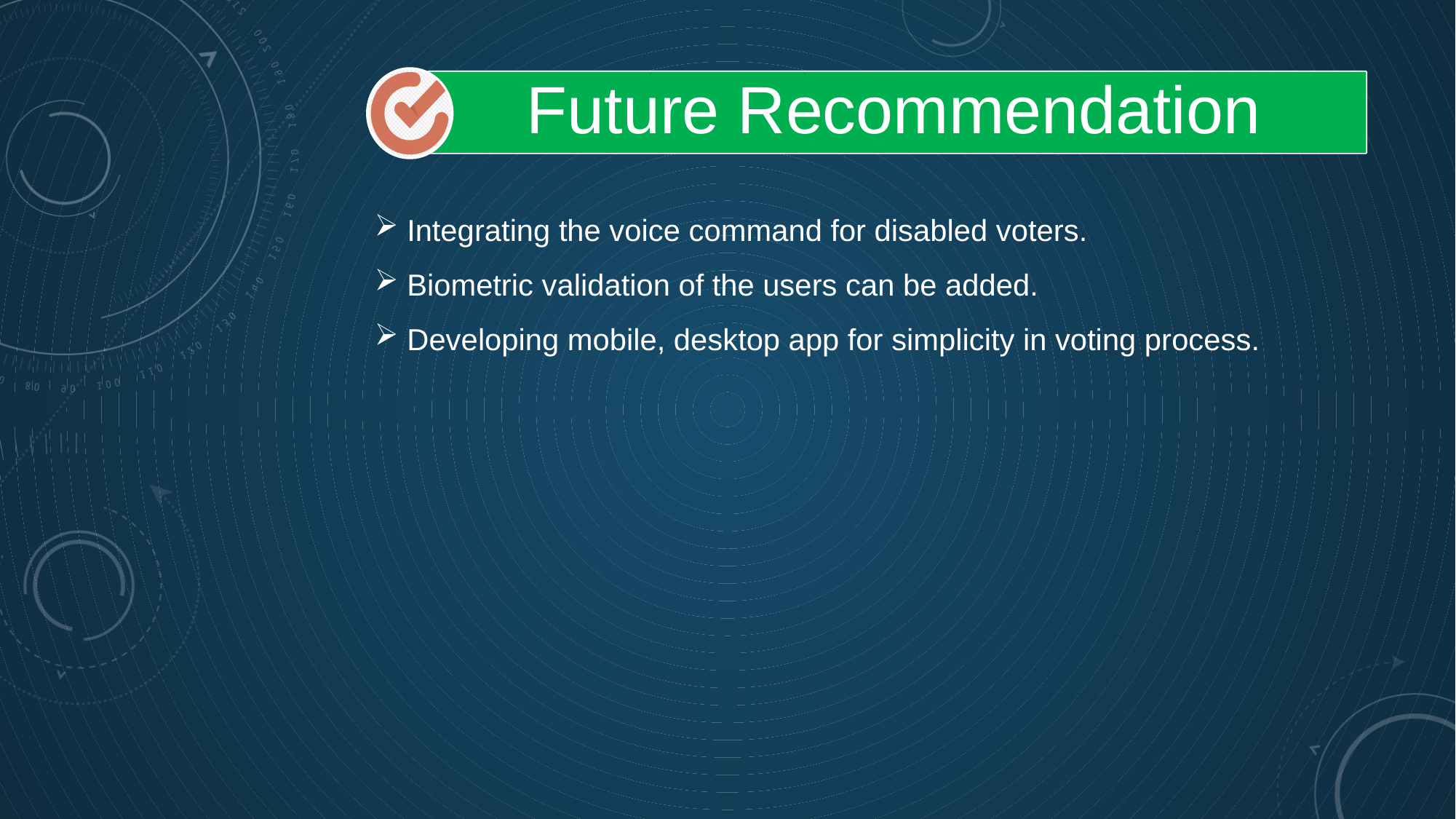

Future Recommendation
 Integrating the voice command for disabled voters.
 Biometric validation of the users can be added.
 Developing mobile, desktop app for simplicity in voting process.